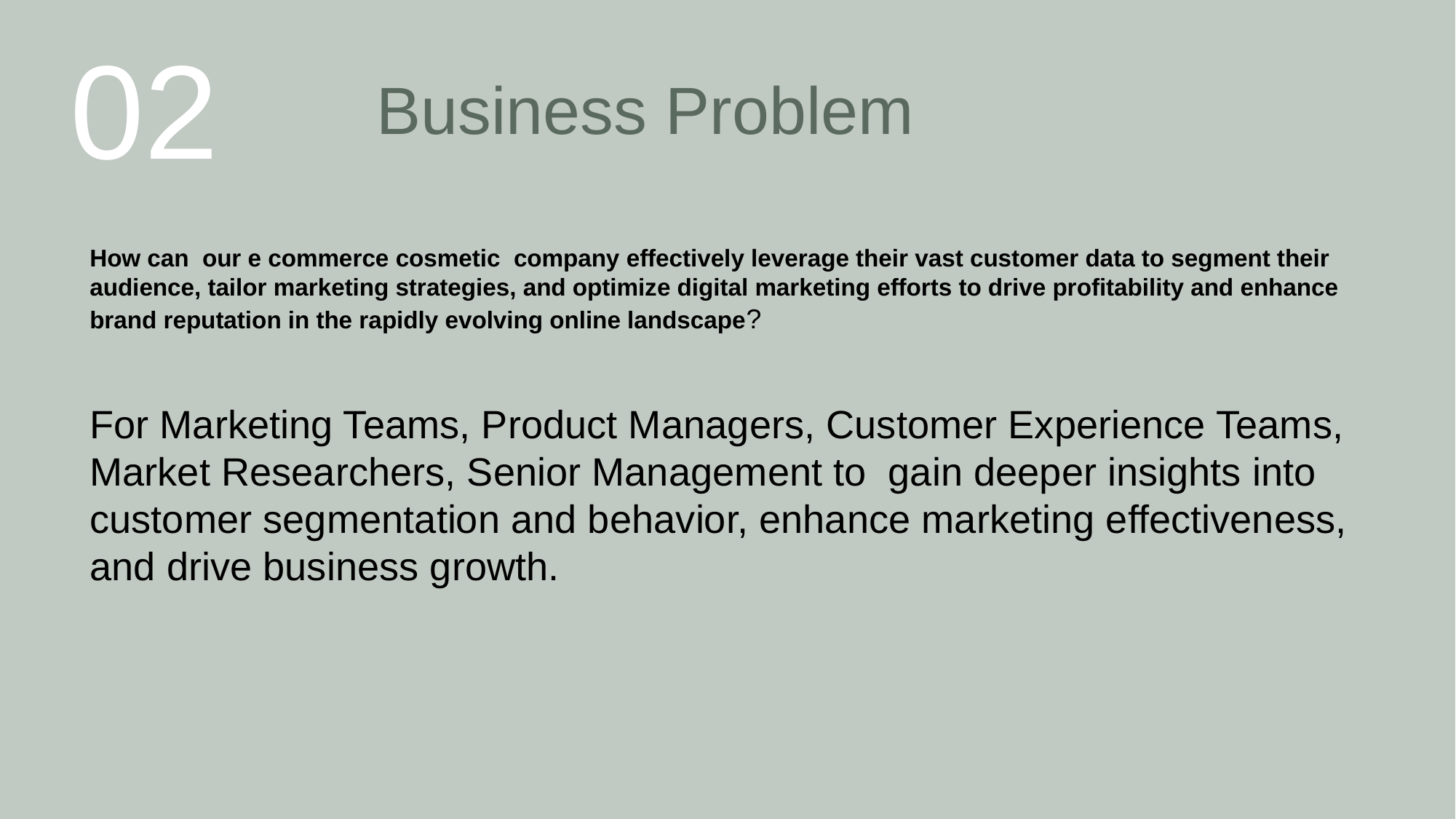

02
# Business Problem

How can  our e commerce cosmetic  company effectively leverage their vast customer data to segment their audience, tailor marketing strategies, and optimize digital marketing efforts to drive profitability and enhance brand reputation in the rapidly evolving online landscape?

For Marketing Teams, Product Managers, Customer Experience Teams, Market Researchers, Senior Management to  gain deeper insights into customer segmentation and behavior, enhance marketing effectiveness, and drive business growth.